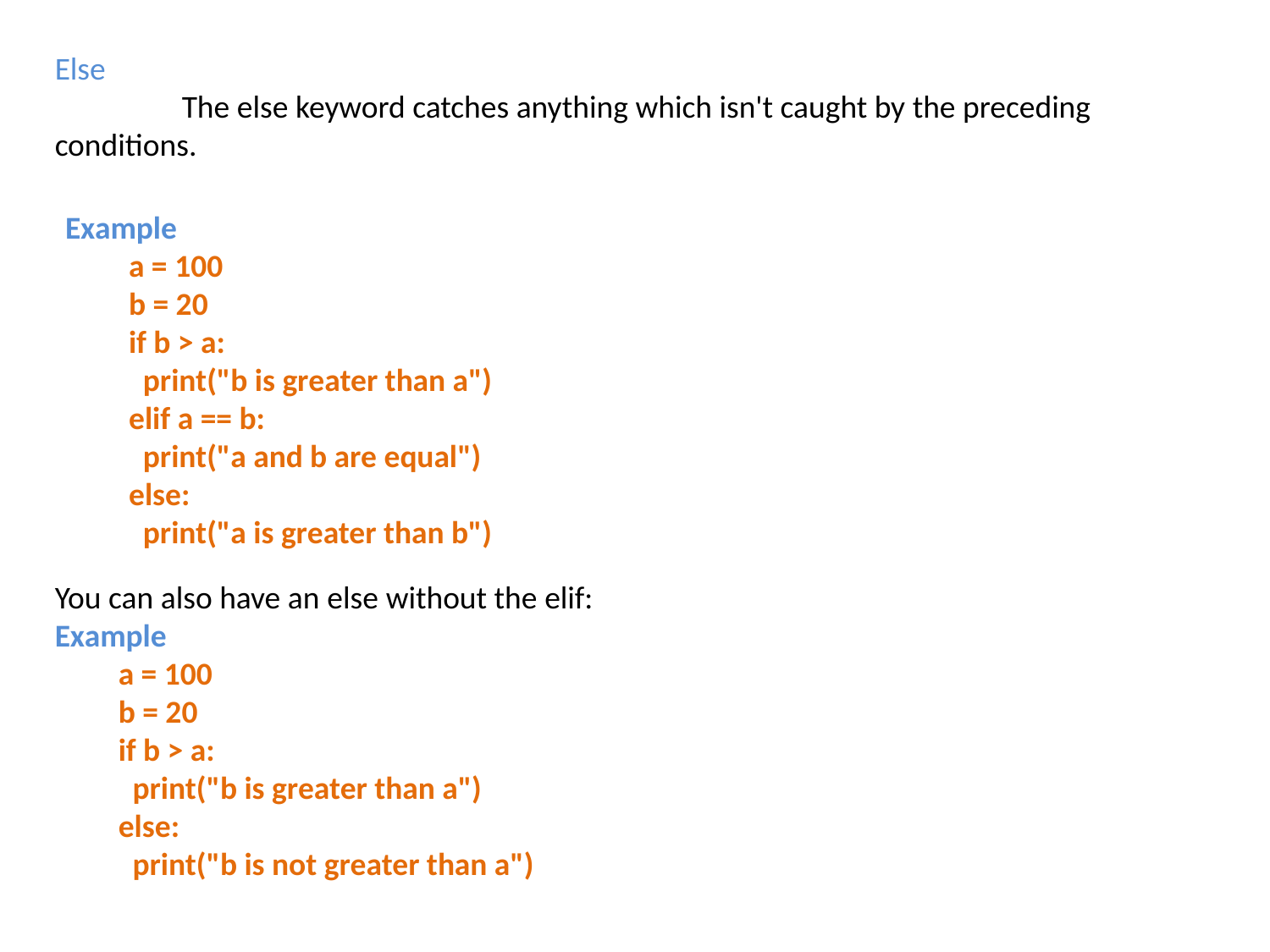

Else
	The else keyword catches anything which isn't caught by the preceding conditions.
Example
a = 100
b = 20
if b > a:
  print("b is greater than a")
elif a == b:
  print("a and b are equal")
else:
  print("a is greater than b")
You can also have an else without the elif:
Example
a = 100
b = 20
if b > a:
  print("b is greater than a")
else:
  print("b is not greater than a")